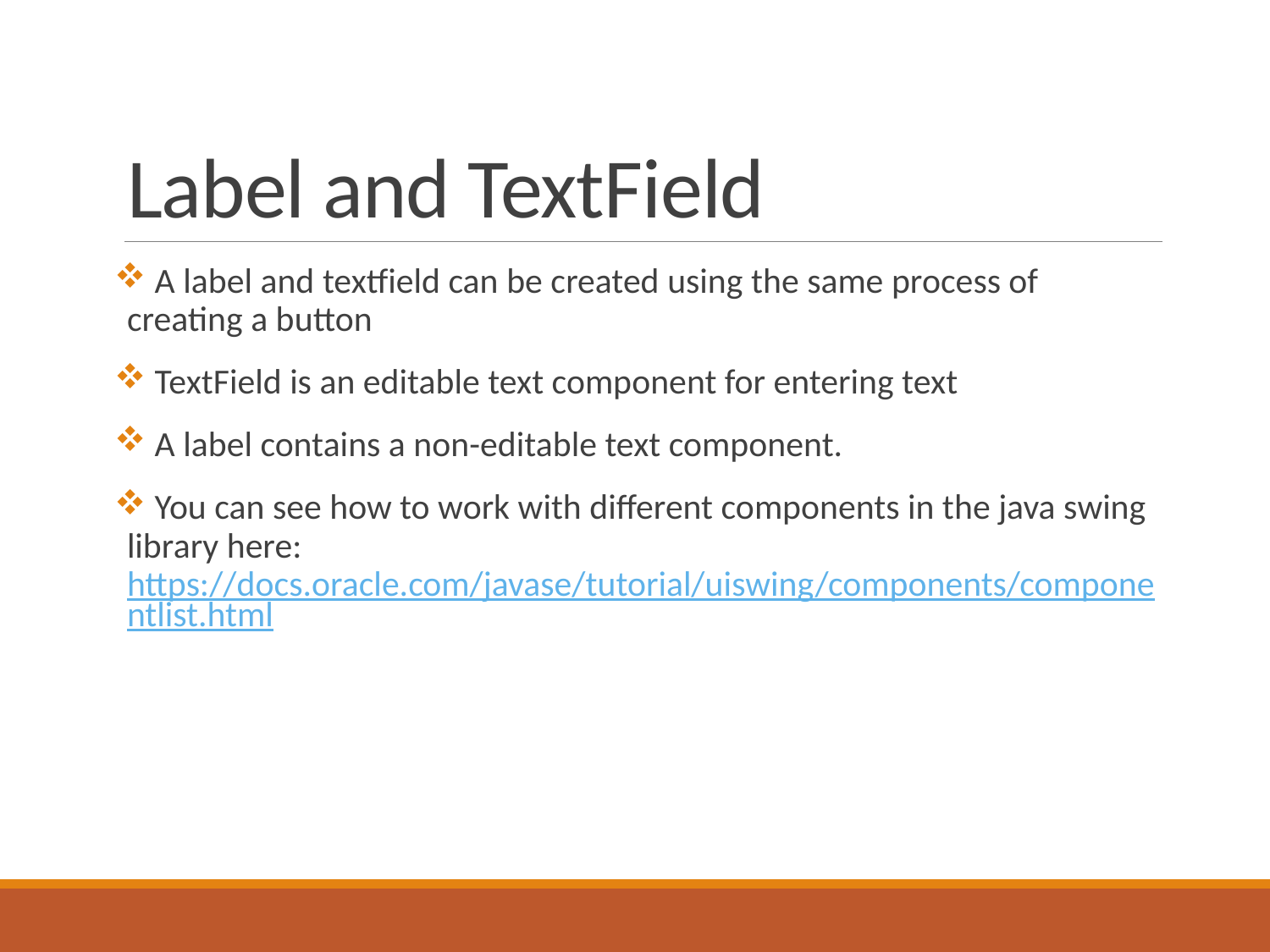

# Label and TextField
 A label and textfield can be created using the same process of creating a button
 TextField is an editable text component for entering text
 A label contains a non-editable text component.
 You can see how to work with different components in the java swing library here:  https://docs.oracle.com/javase/tutorial/uiswing/components/componentlist.html